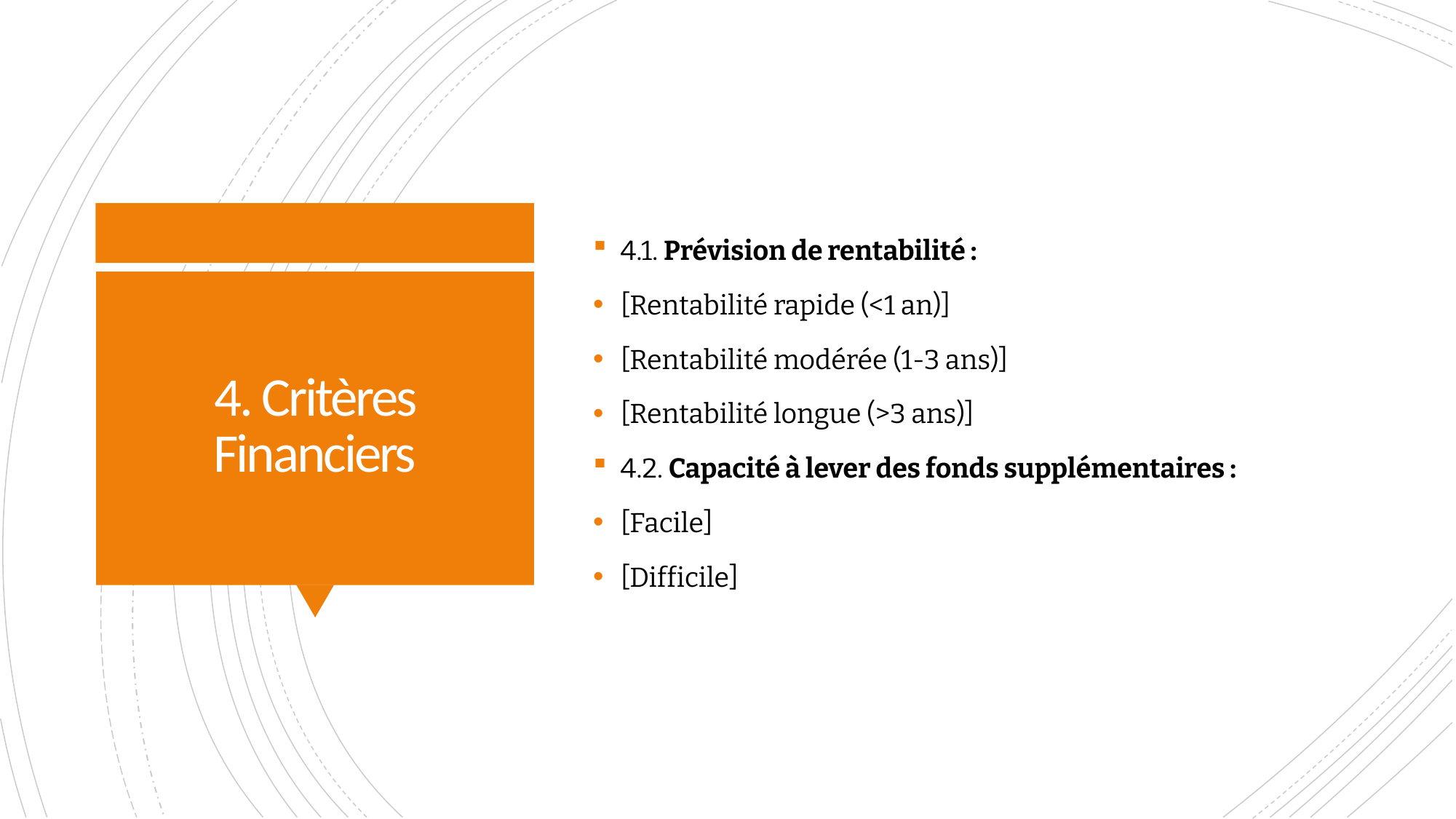

4.1. Prévision de rentabilité :
[Rentabilité rapide (<1 an)]
[Rentabilité modérée (1-3 ans)]
[Rentabilité longue (>3 ans)]
4.2. Capacité à lever des fonds supplémentaires :
[Facile]
[Difficile]
# 4. Critères Financiers